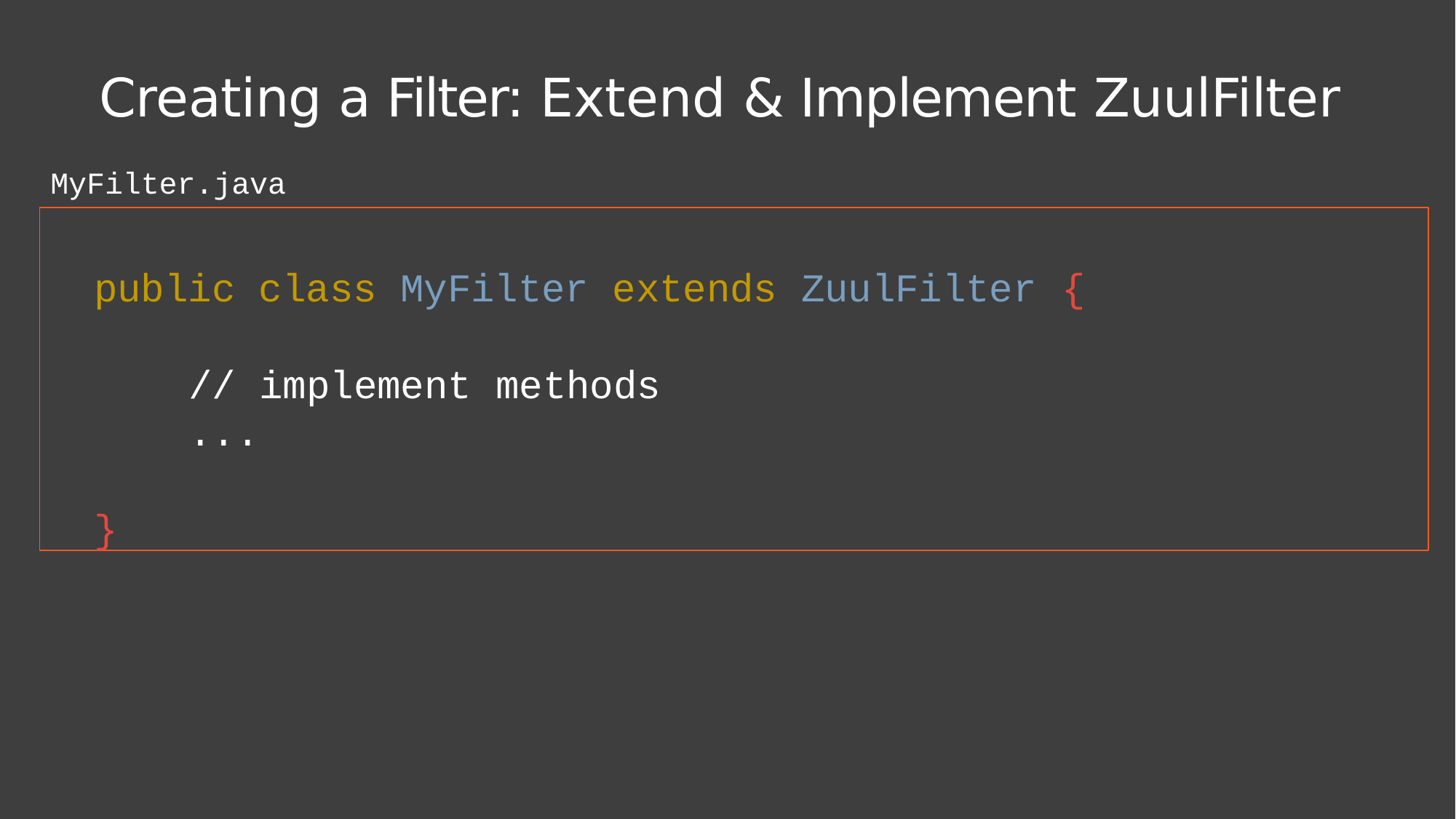

# Creating a Filter: Extend & Implement ZuulFilter
MyFilter.java

public class MyFilter extends ZuulFilter {

// implement methods
...

}